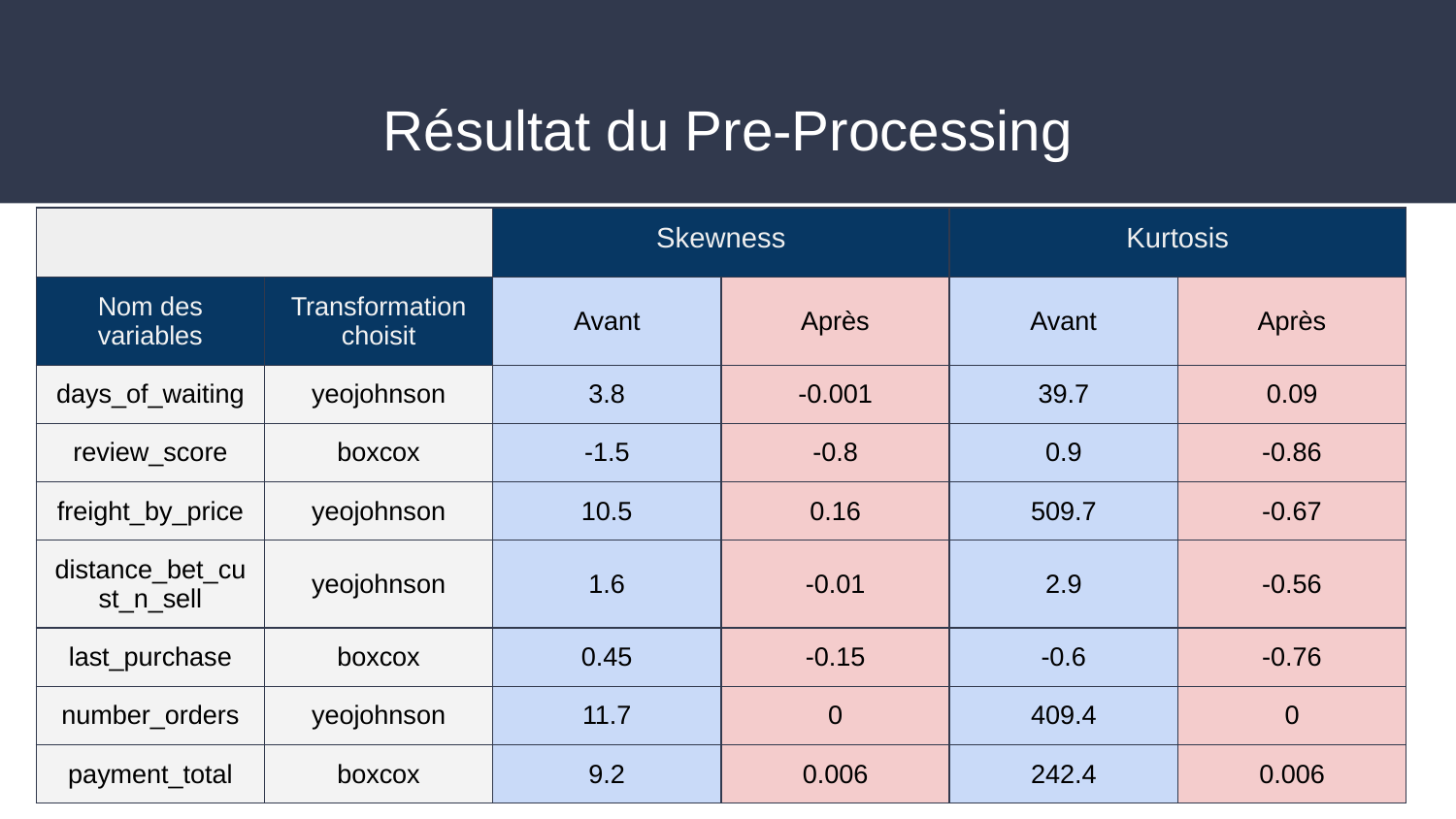

# Résultat du Pre-Processing
|  |  | Skewness |  | Kurtosis |  |
| --- | --- | --- | --- | --- | --- |
| Nom des variables | Transformation choisit | Avant | Après | Avant | Après |
| days\_of\_waiting | yeojohnson | 3.8 | -0.001 | 39.7 | 0.09 |
| review\_score | boxcox | -1.5 | -0.8 | 0.9 | -0.86 |
| freight\_by\_price | yeojohnson | 10.5 | 0.16 | 509.7 | -0.67 |
| distance\_bet\_cust\_n\_sell | yeojohnson | 1.6 | -0.01 | 2.9 | -0.56 |
| last\_purchase | boxcox | 0.45 | -0.15 | -0.6 | -0.76 |
| number\_orders | yeojohnson | 11.7 | 0 | 409.4 | 0 |
| payment\_total | boxcox | 9.2 | 0.006 | 242.4 | 0.006 |